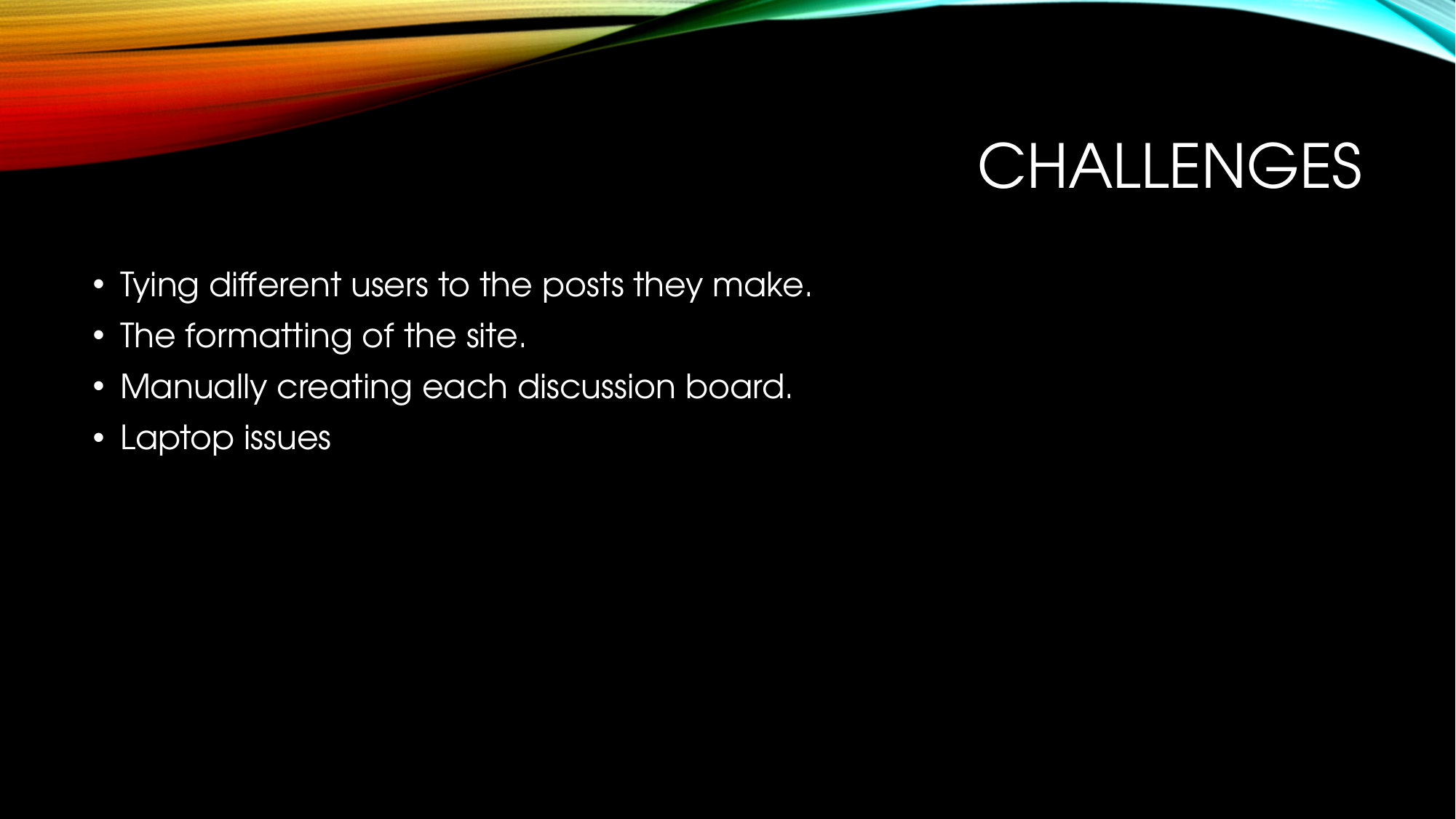

# Challenges
Tying different users to the posts they make.
The formatting of the site.
Manually creating each discussion board.
Laptop issues